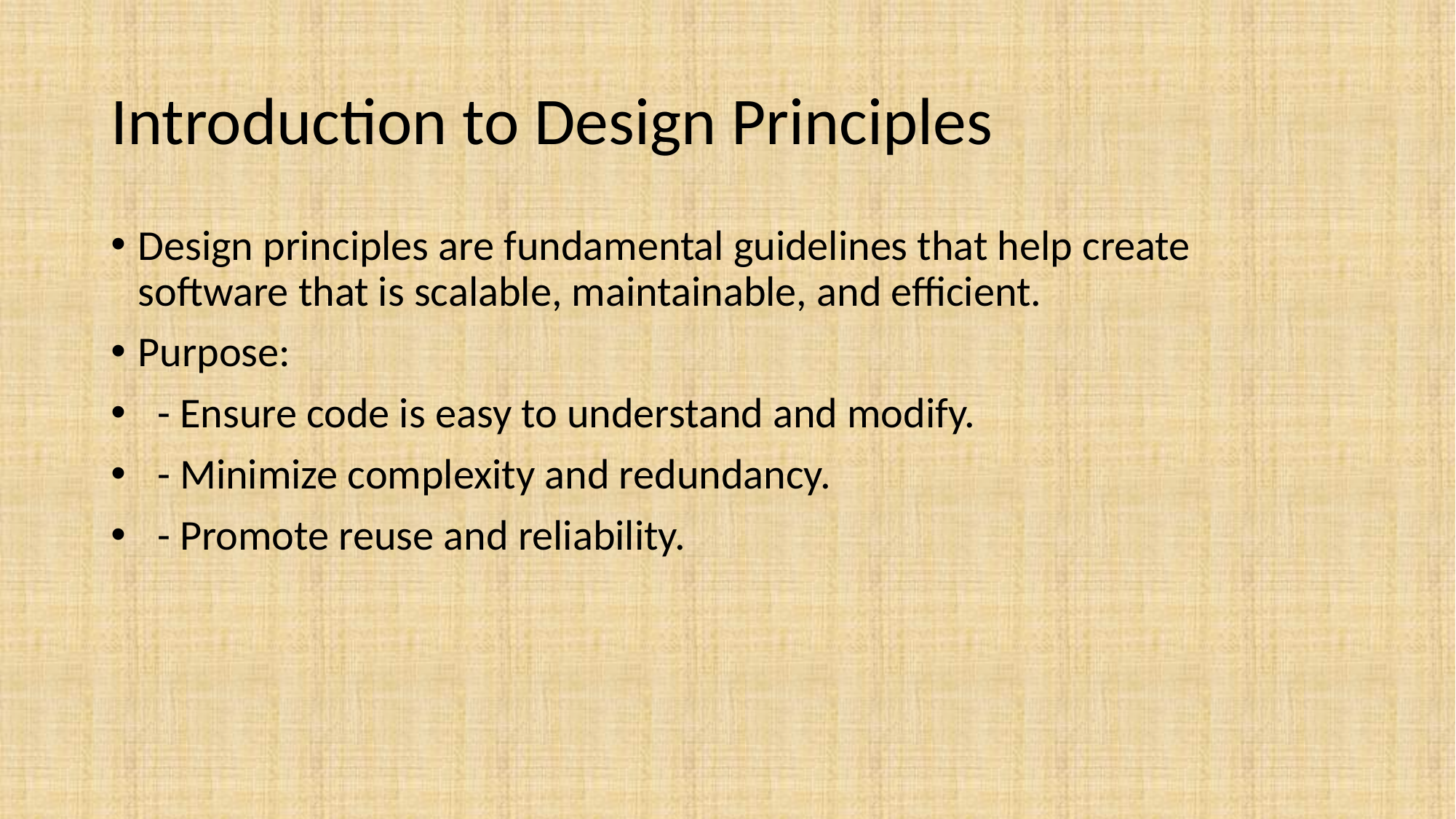

# Introduction to Design Principles
Design principles are fundamental guidelines that help create software that is scalable, maintainable, and efficient.
Purpose:
  - Ensure code is easy to understand and modify.
  - Minimize complexity and redundancy.
  - Promote reuse and reliability.